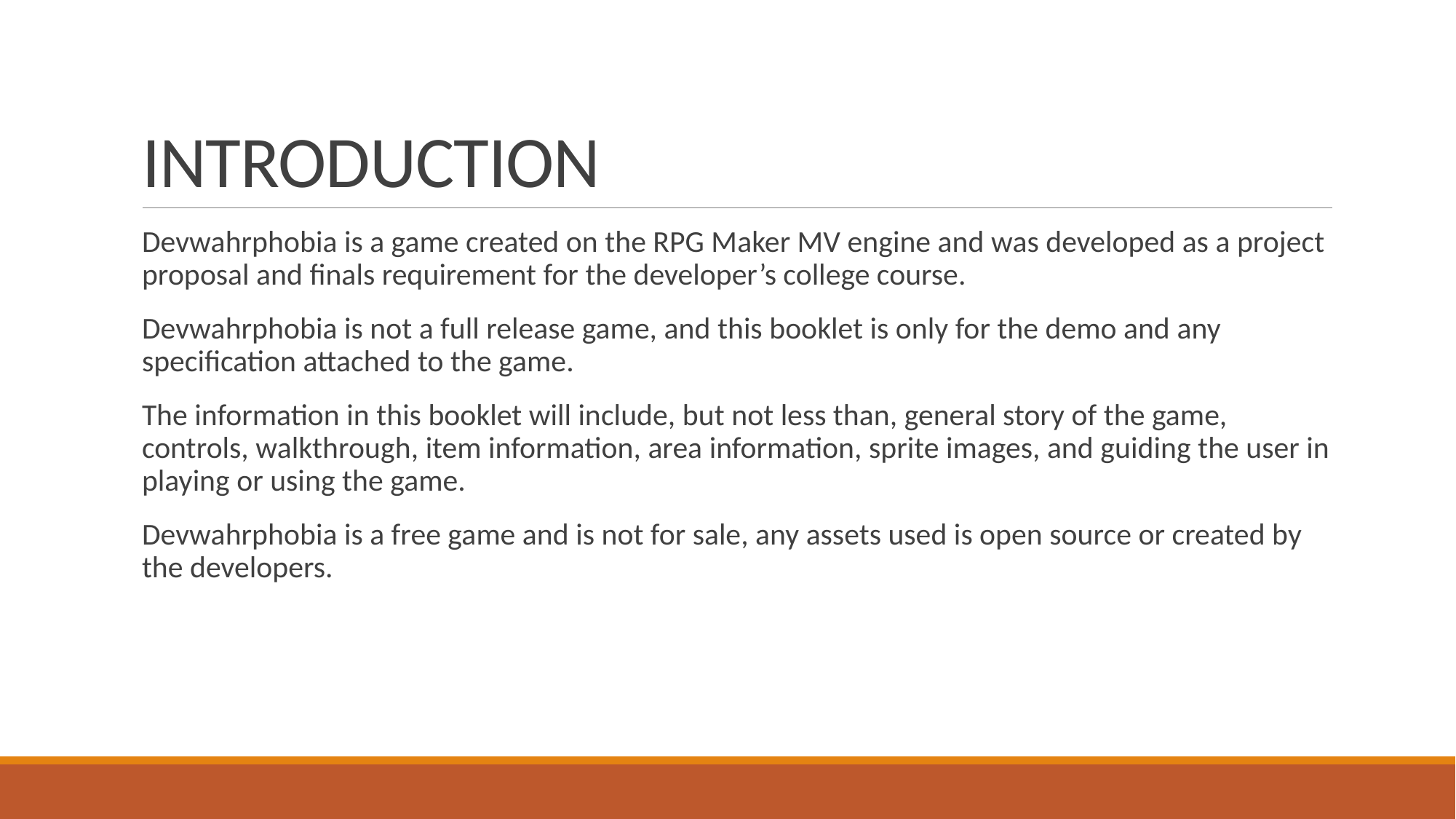

# INTRODUCTION
Devwahrphobia is a game created on the RPG Maker MV engine and was developed as a project proposal and finals requirement for the developer’s college course.
Devwahrphobia is not a full release game, and this booklet is only for the demo and any specification attached to the game.
The information in this booklet will include, but not less than, general story of the game, controls, walkthrough, item information, area information, sprite images, and guiding the user in playing or using the game.
Devwahrphobia is a free game and is not for sale, any assets used is open source or created by the developers.